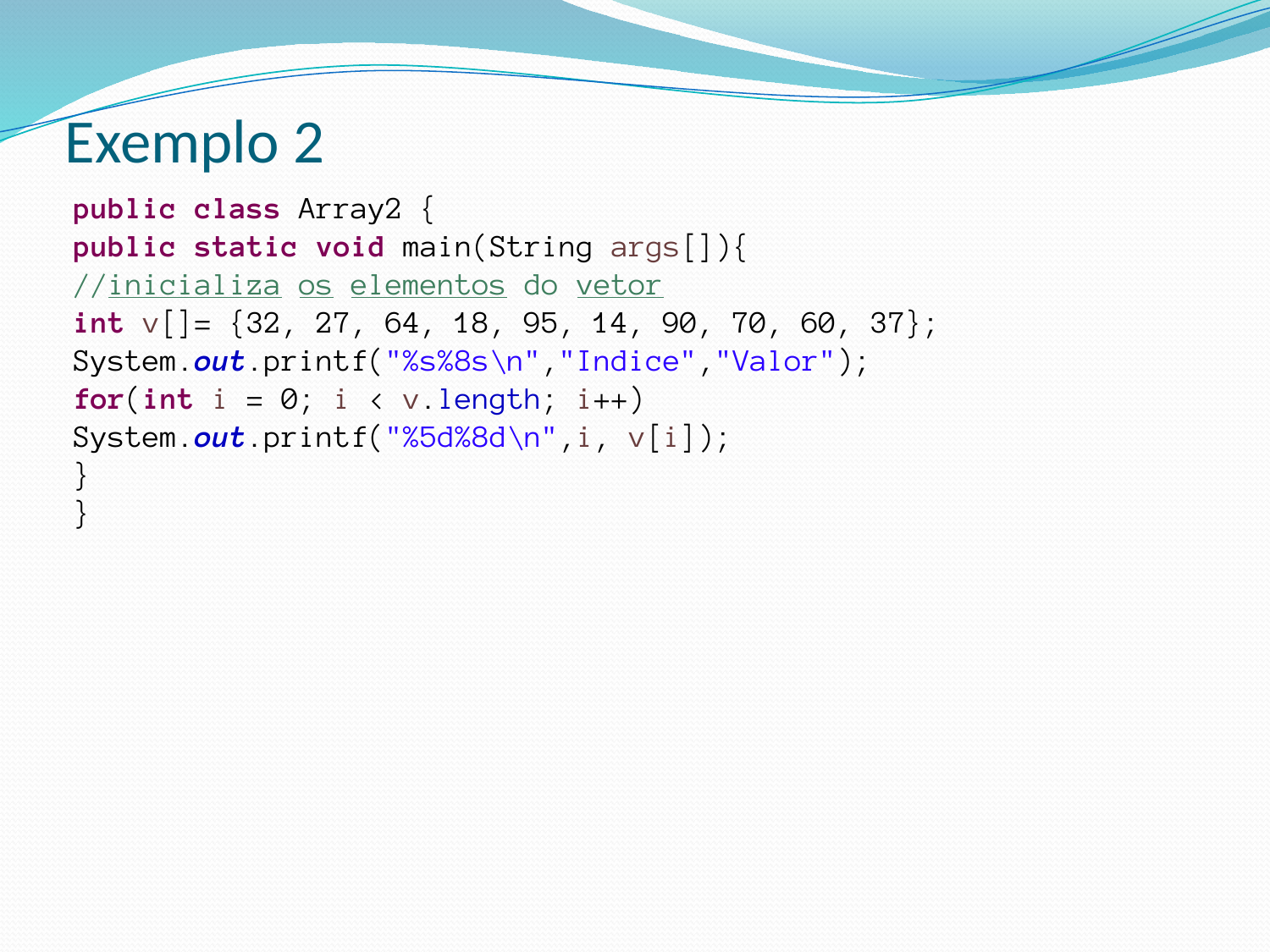

# Exemplo 2

public class Array2 {
public static void main(String args[]){
//inicializa os elementos do vetor
int v[]= {32, 27, 64, 18, 95, 14, 90, 70, 60, 37};
System.out.printf("%s%8s\n","Indice","Valor");
for(int i = 0; i < v.length; i++)
System.out.printf("%5d%8d\n",i, v[i]);
}
}